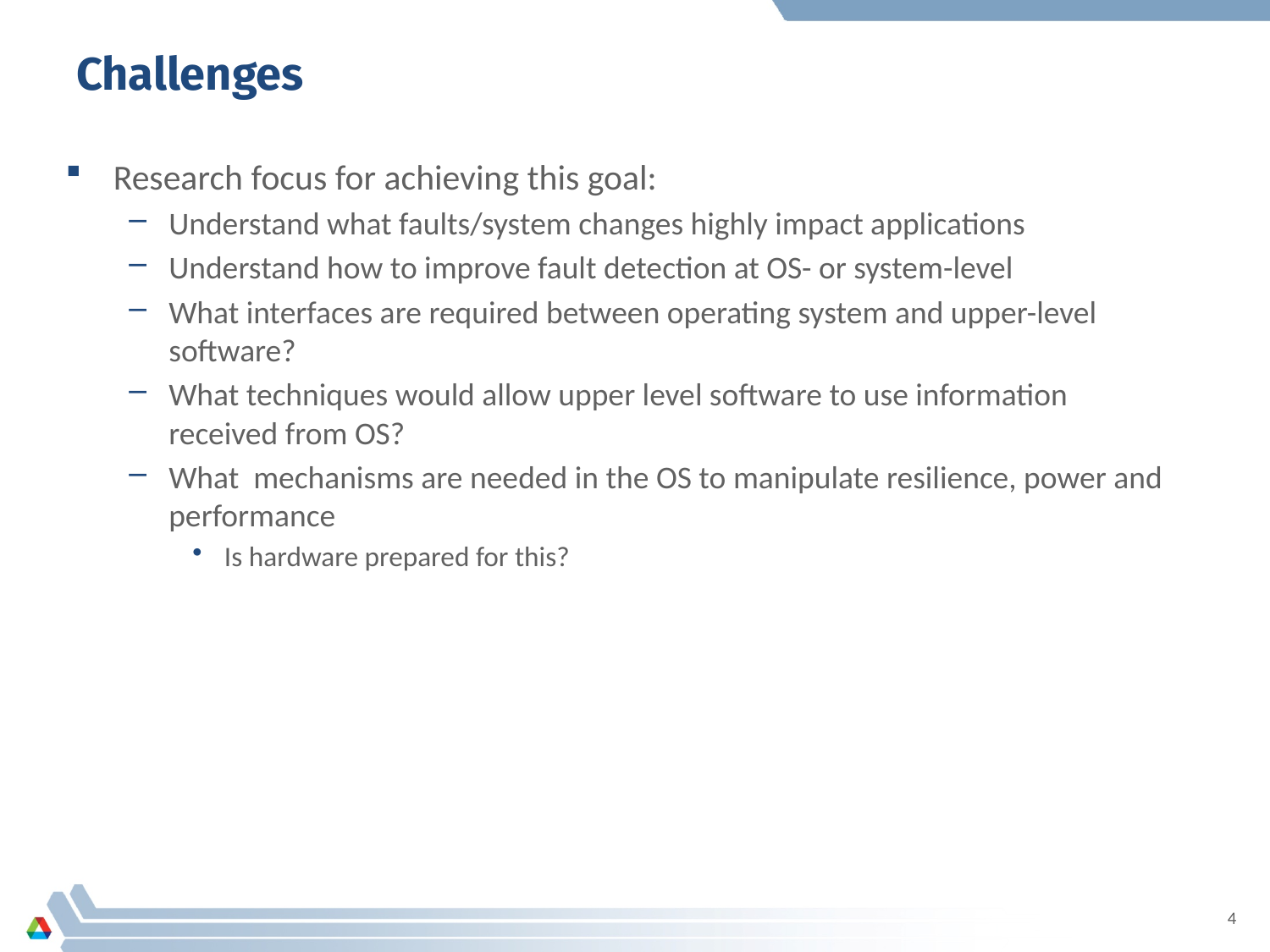

# Challenges
Research focus for achieving this goal:
Understand what faults/system changes highly impact applications
Understand how to improve fault detection at OS- or system-level
What interfaces are required between operating system and upper-level software?
What techniques would allow upper level software to use information received from OS?
What  mechanisms are needed in the OS to manipulate resilience, power and performance
Is hardware prepared for this?

4